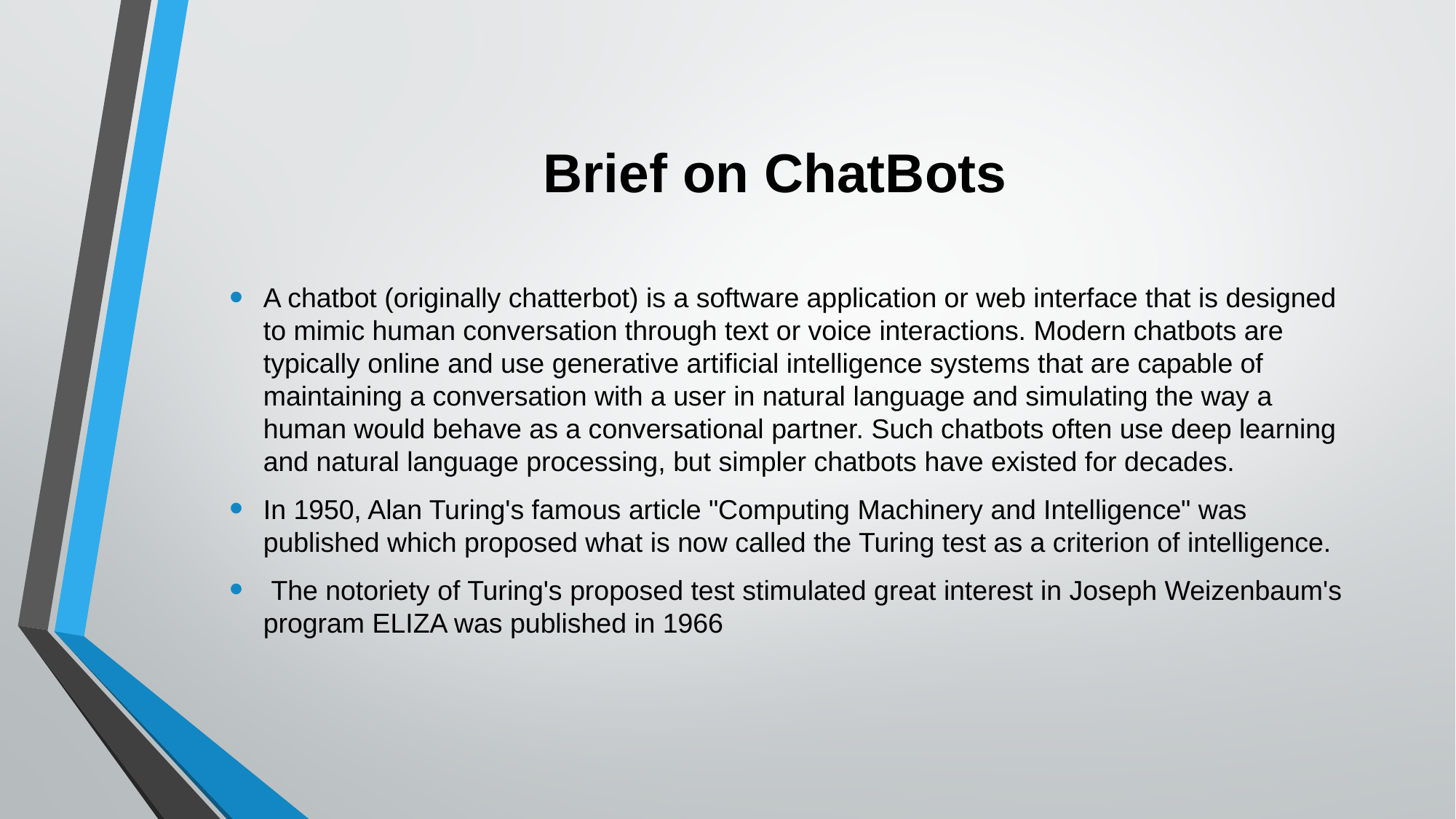

# Brief on ChatBots
A chatbot (originally chatterbot) is a software application or web interface that is designed to mimic human conversation through text or voice interactions. Modern chatbots are typically online and use generative artificial intelligence systems that are capable of maintaining a conversation with a user in natural language and simulating the way a human would behave as a conversational partner. Such chatbots often use deep learning and natural language processing, but simpler chatbots have existed for decades.
In 1950, Alan Turing's famous article "Computing Machinery and Intelligence" was published which proposed what is now called the Turing test as a criterion of intelligence.
 The notoriety of Turing's proposed test stimulated great interest in Joseph Weizenbaum's program ELIZA was published in 1966